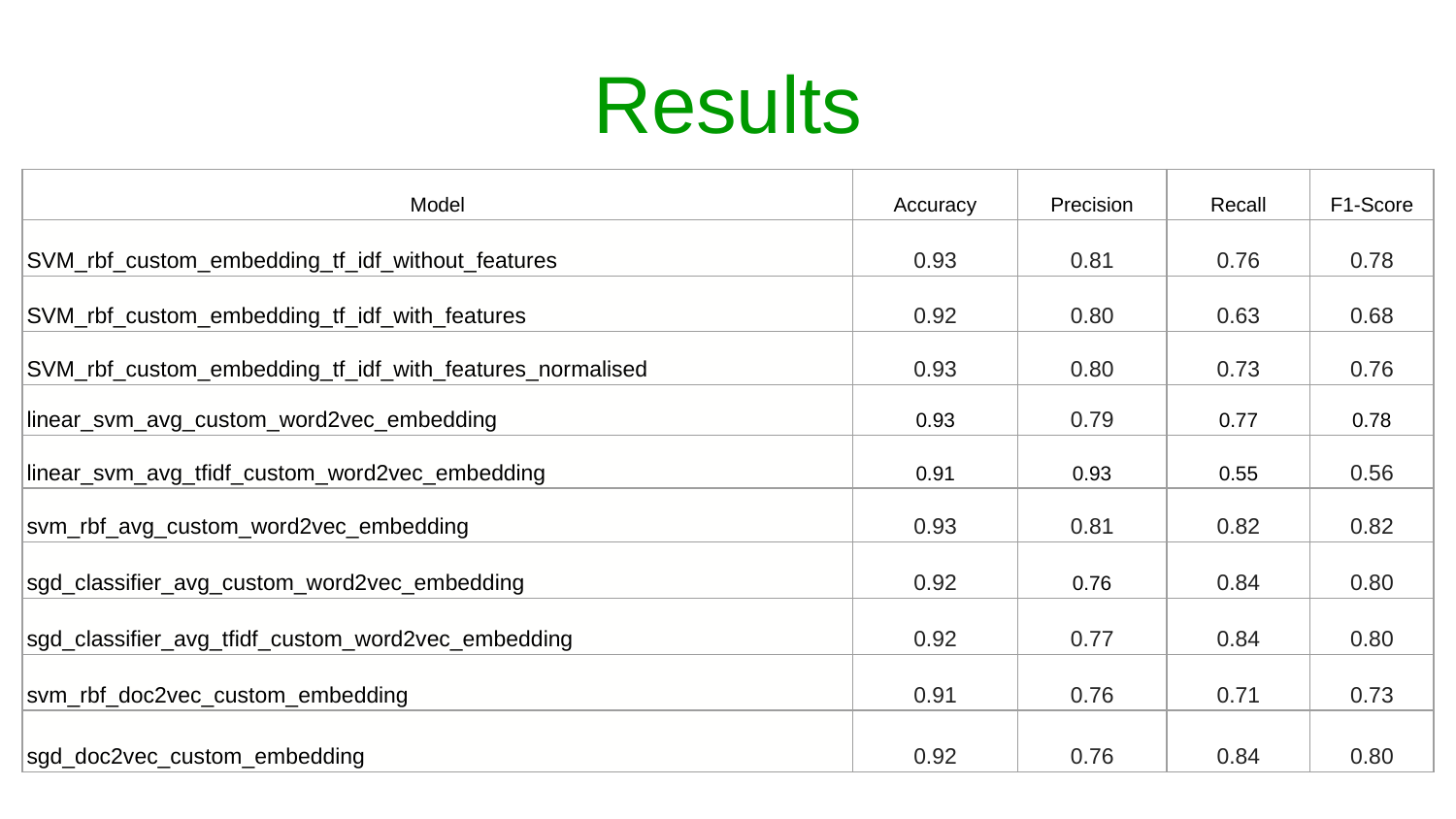

# Results
| Model | Accuracy | Precision | Recall | F1-Score |
| --- | --- | --- | --- | --- |
| SVM\_rbf\_custom\_embedding\_tf\_idf\_without\_features | 0.93 | 0.81 | 0.76 | 0.78 |
| SVM\_rbf\_custom\_embedding\_tf\_idf\_with\_features | 0.92 | 0.80 | 0.63 | 0.68 |
| SVM\_rbf\_custom\_embedding\_tf\_idf\_with\_features\_normalised | 0.93 | 0.80 | 0.73 | 0.76 |
| linear\_svm\_avg\_custom\_word2vec\_embedding | 0.93 | 0.79 | 0.77 | 0.78 |
| linear\_svm\_avg\_tfidf\_custom\_word2vec\_embedding | 0.91 | 0.93 | 0.55 | 0.56 |
| svm\_rbf\_avg\_custom\_word2vec\_embedding | 0.93 | 0.81 | 0.82 | 0.82 |
| sgd\_classifier\_avg\_custom\_word2vec\_embedding | 0.92 | 0.76 | 0.84 | 0.80 |
| sgd\_classifier\_avg\_tfidf\_custom\_word2vec\_embedding | 0.92 | 0.77 | 0.84 | 0.80 |
| svm\_rbf\_doc2vec\_custom\_embedding | 0.91 | 0.76 | 0.71 | 0.73 |
| sgd\_doc2vec\_custom\_embedding | 0.92 | 0.76 | 0.84 | 0.80 |